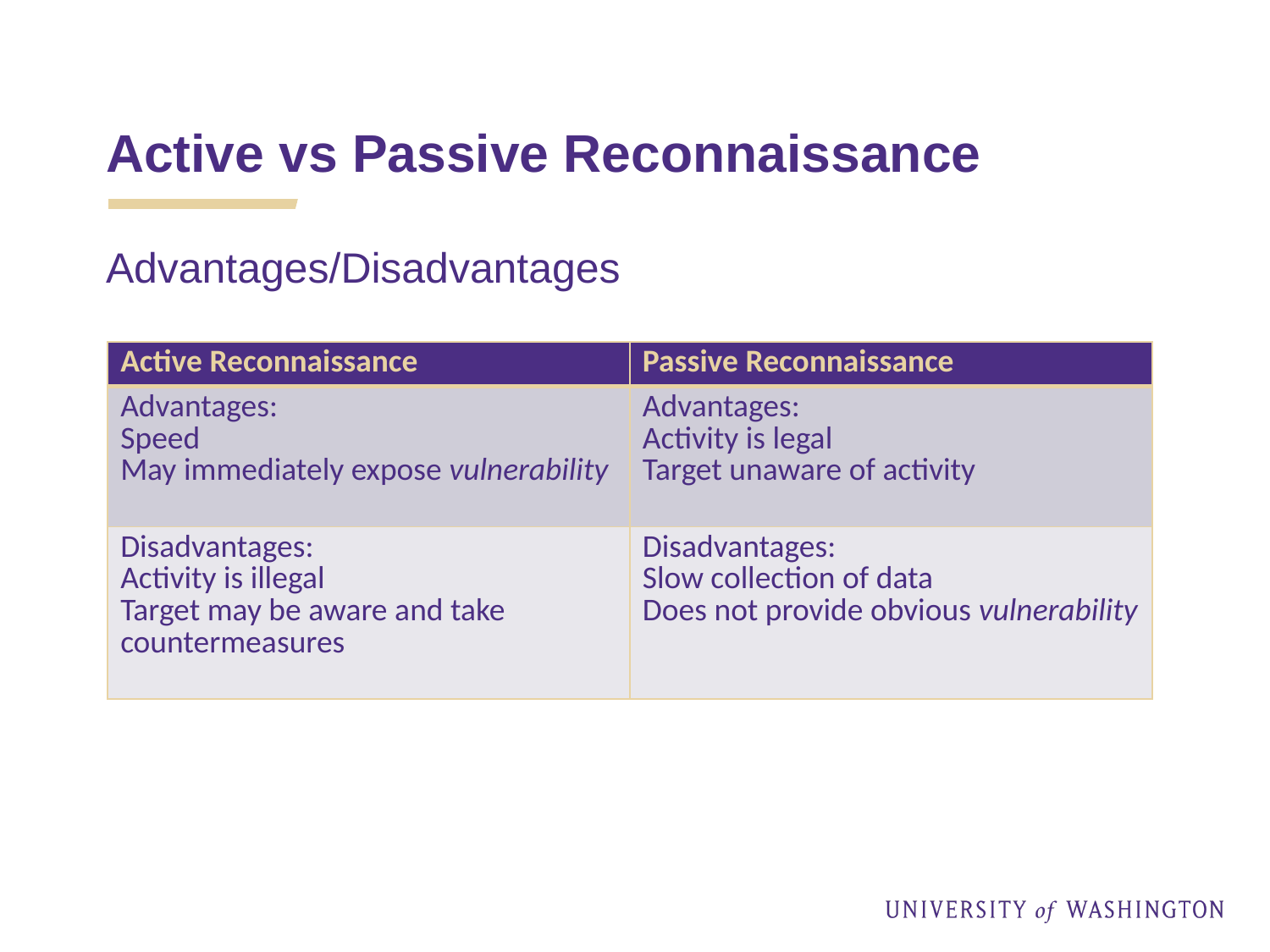

# Active vs Passive Reconnaissance
Advantages/Disadvantages
| Active Reconnaissance | Passive Reconnaissance |
| --- | --- |
| Advantages: Speed May immediately expose vulnerability | Advantages: Activity is legal Target unaware of activity |
| Disadvantages: Activity is illegal Target may be aware and take countermeasures | Disadvantages: Slow collection of data Does not provide obvious vulnerability |